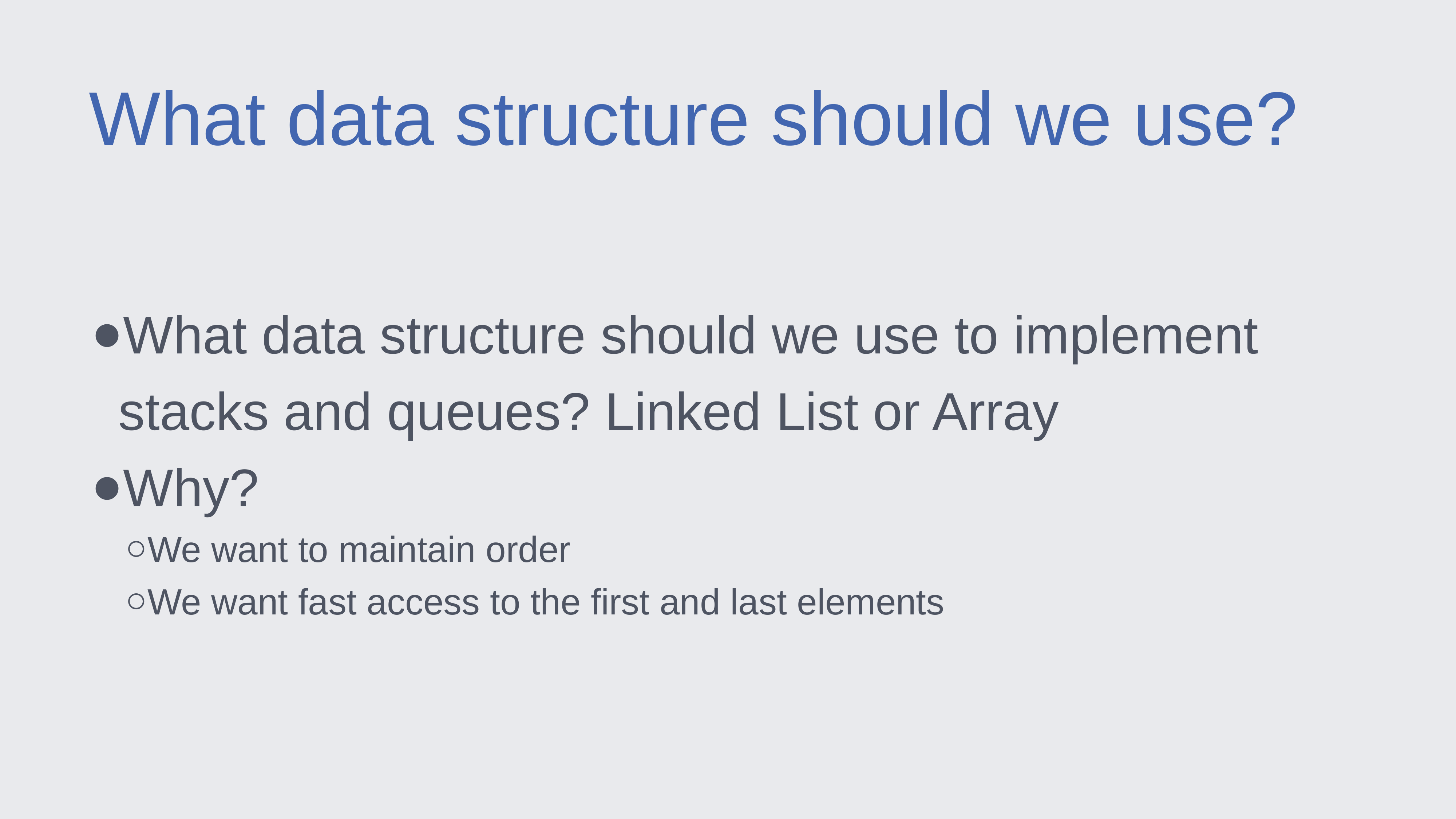

What data structure should we use?

What data structure should we use to implement stacks and queues? Linked List or Array
Why?
We want to maintain order
We want fast access to the first and last elements